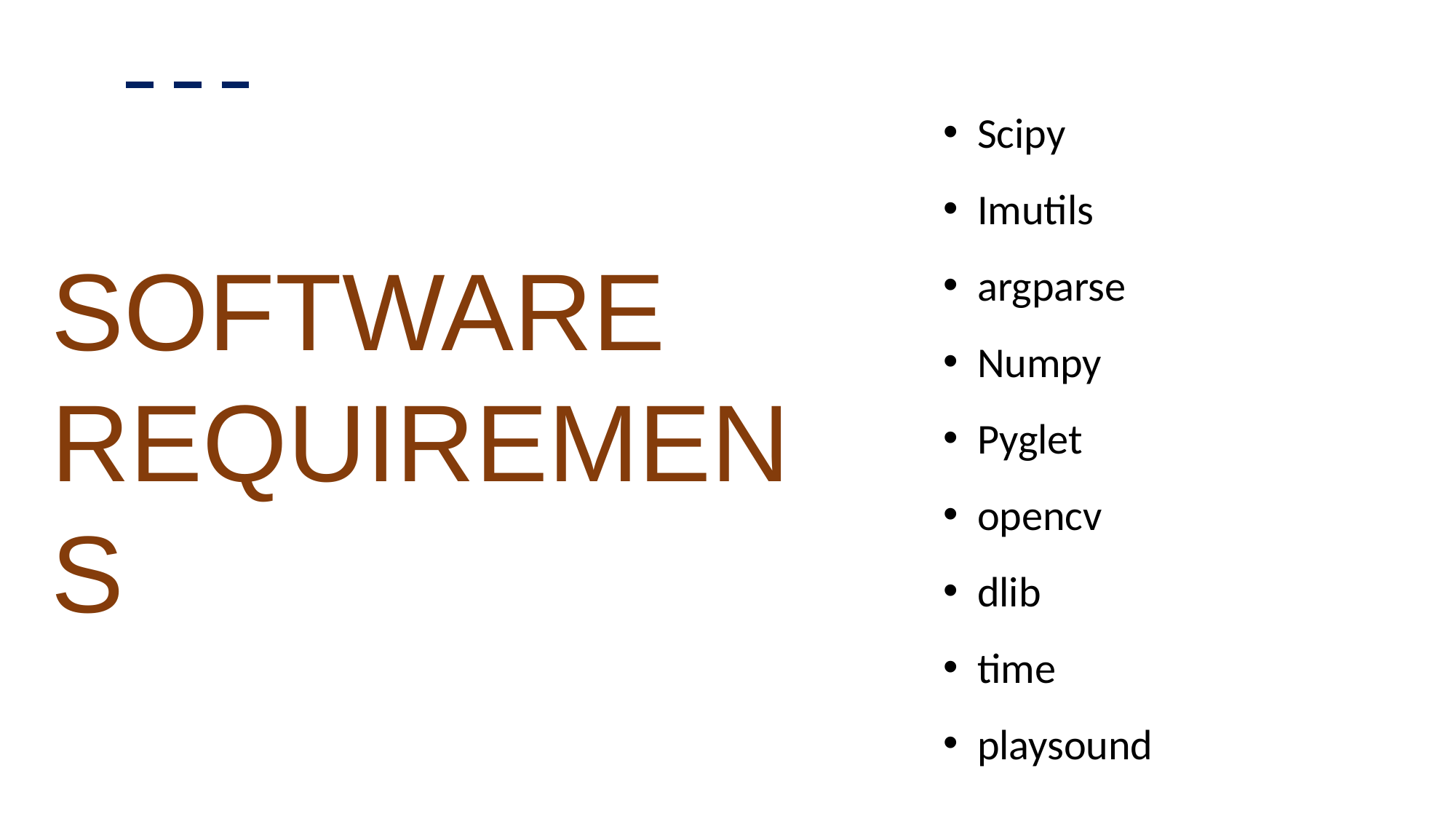

Scipy
Imutils
argparse
Numpy
Pyglet
opencv
dlib
time
playsound

SOFTWARE REQUIREMENS